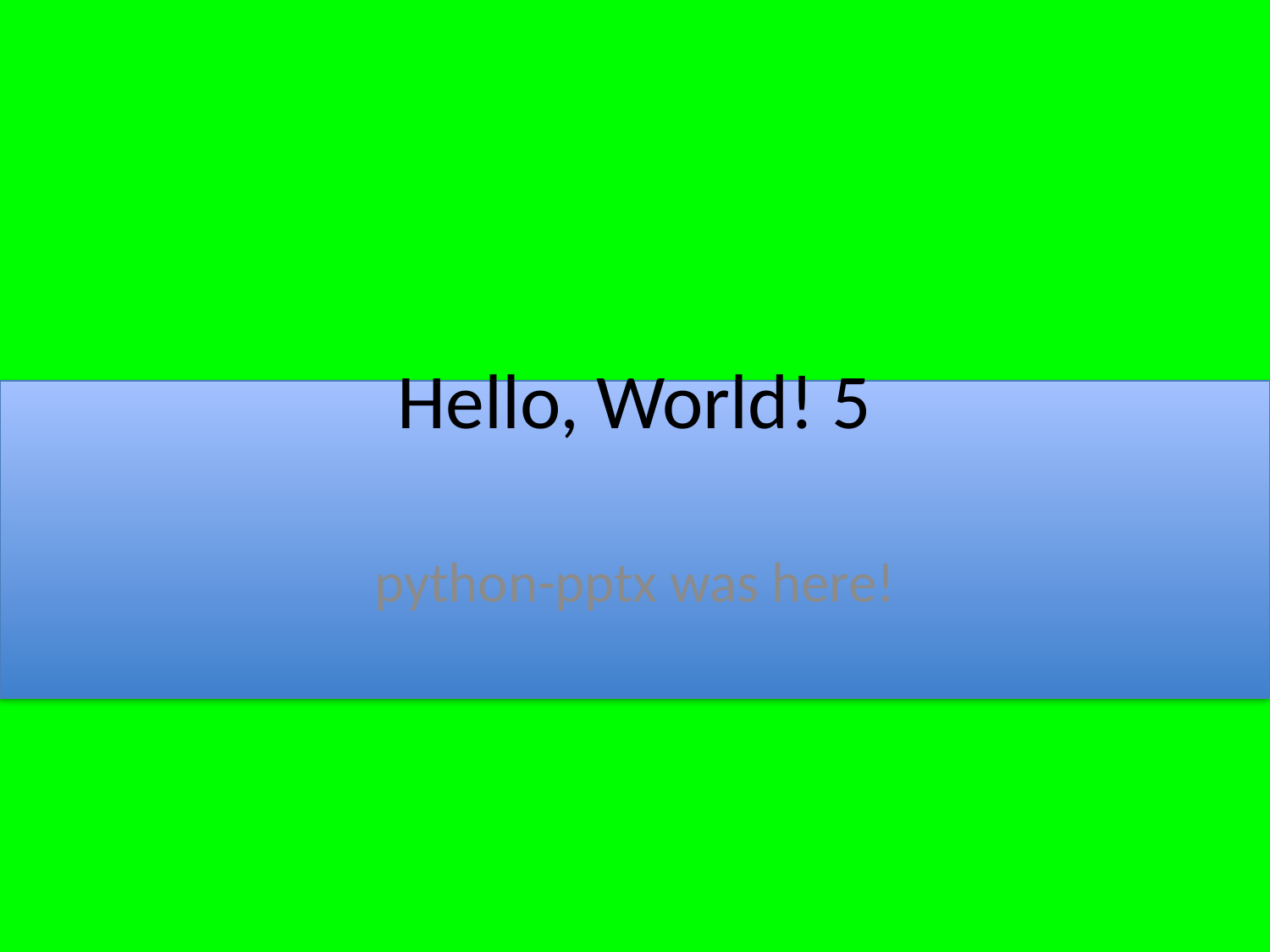

# Hello, World! 5

python-pptx was here!